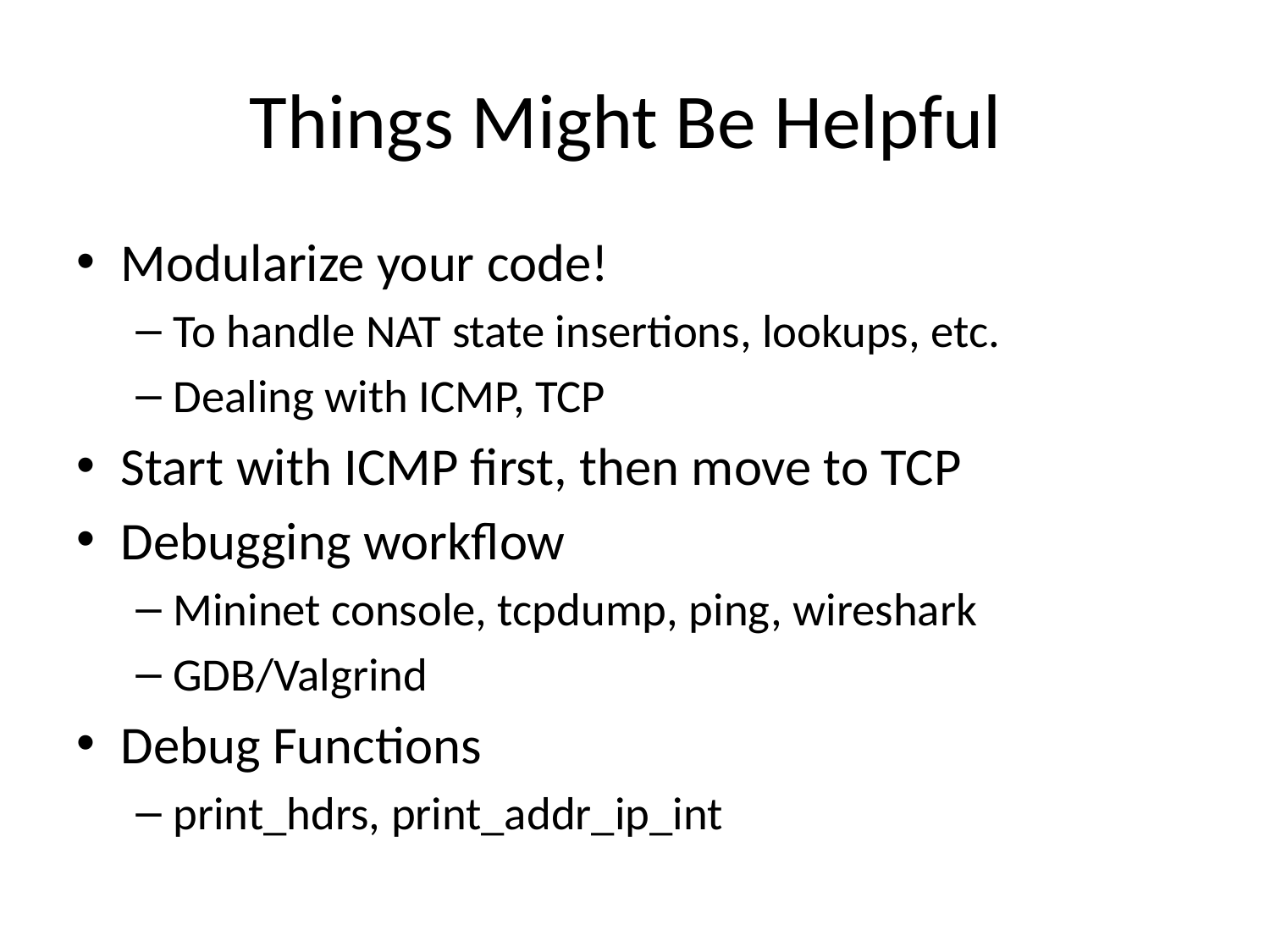

# Things Might Be Helpful
Modularize your code!
To handle NAT state insertions, lookups, etc.
Dealing with ICMP, TCP
Start with ICMP first, then move to TCP
Debugging workflow
Mininet console, tcpdump, ping, wireshark
GDB/Valgrind
Debug Functions
print_hdrs, print_addr_ip_int